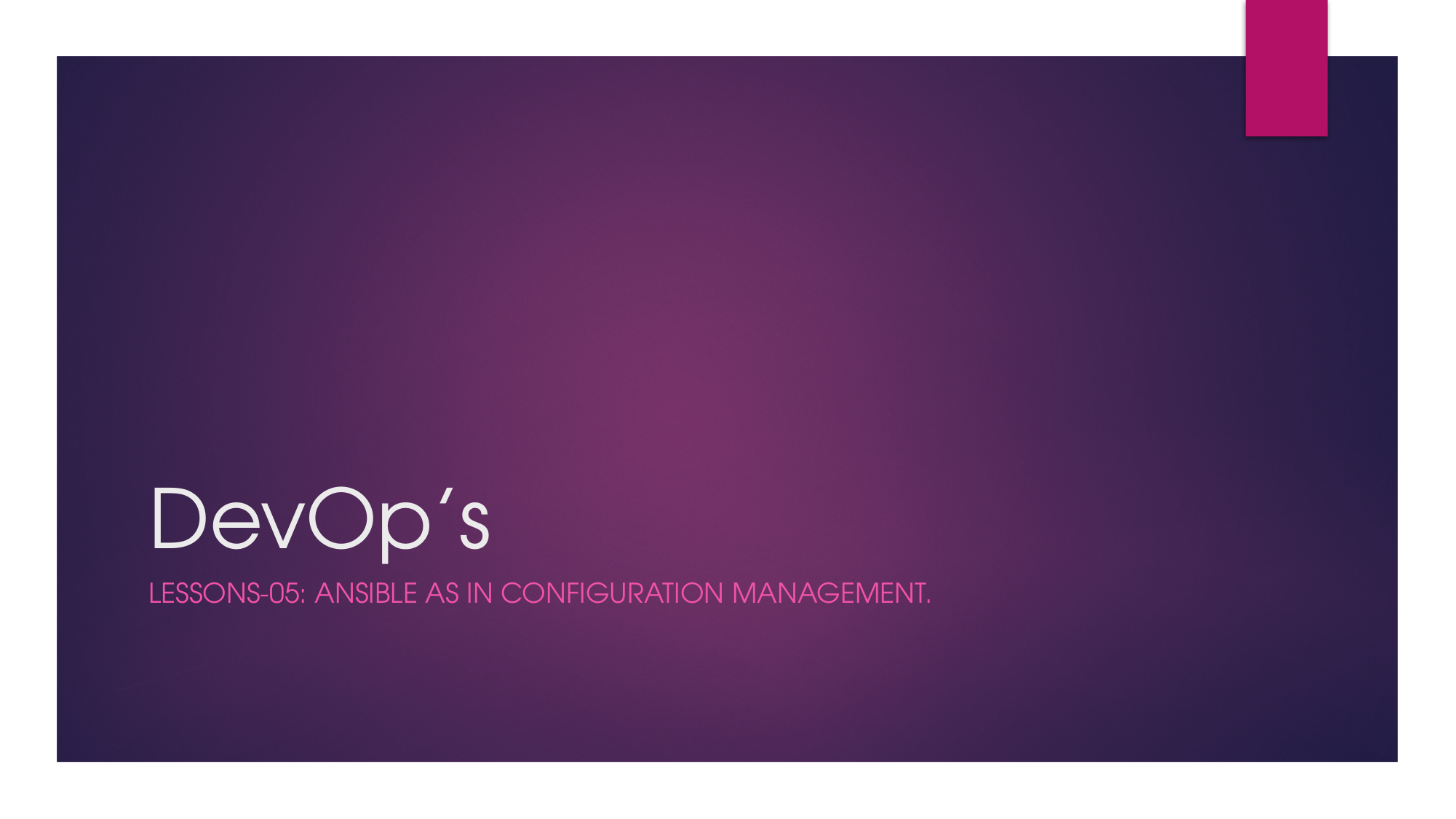

# DevOp’s
Lessons-05: ANSIBLE AS IN CONFIGURATION MANAGEMENT.